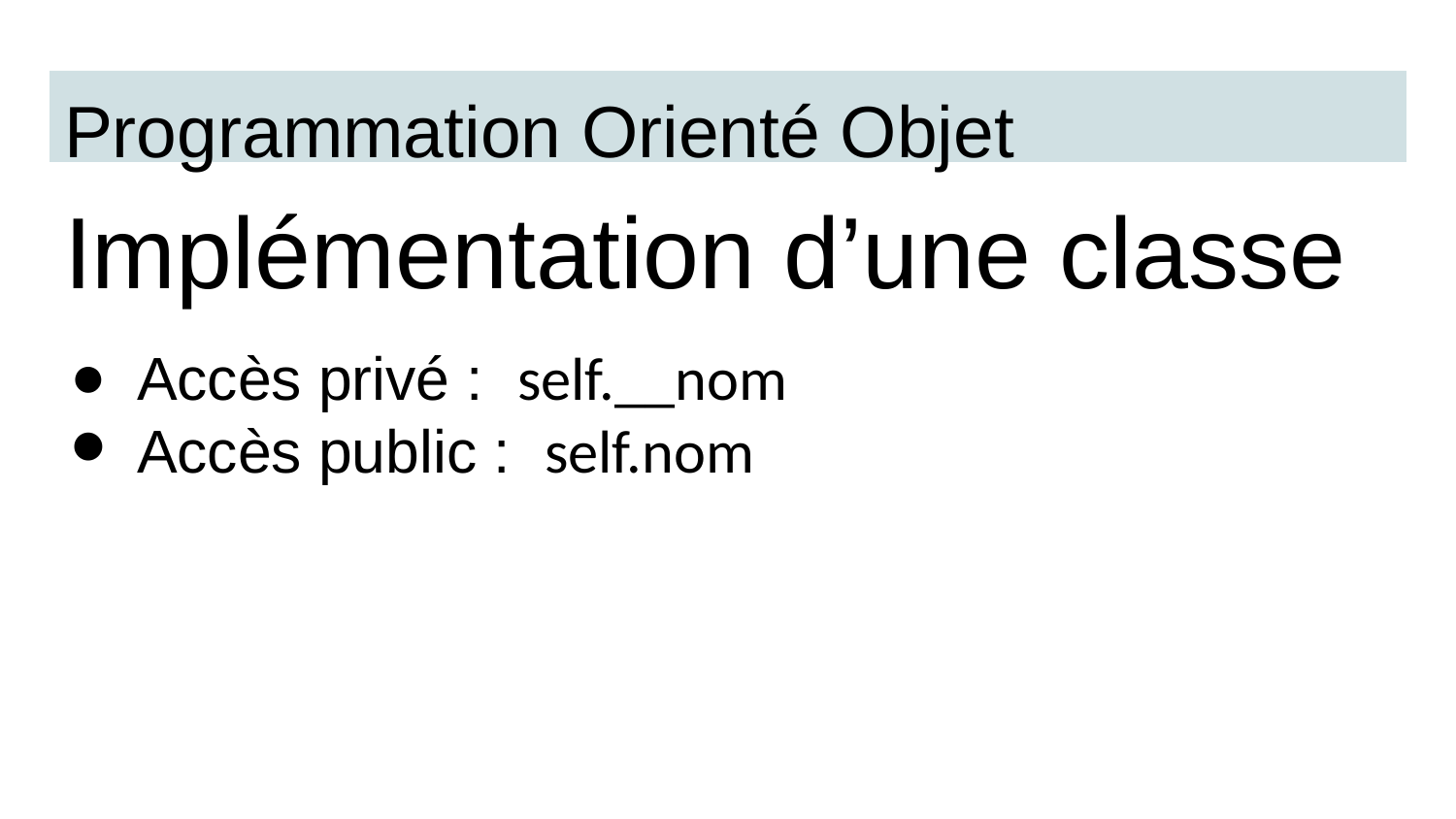

# Programmation Orienté Objet
Implémentation d’une classe

Accès privé :  self.__nom
Accès public :  self.nom